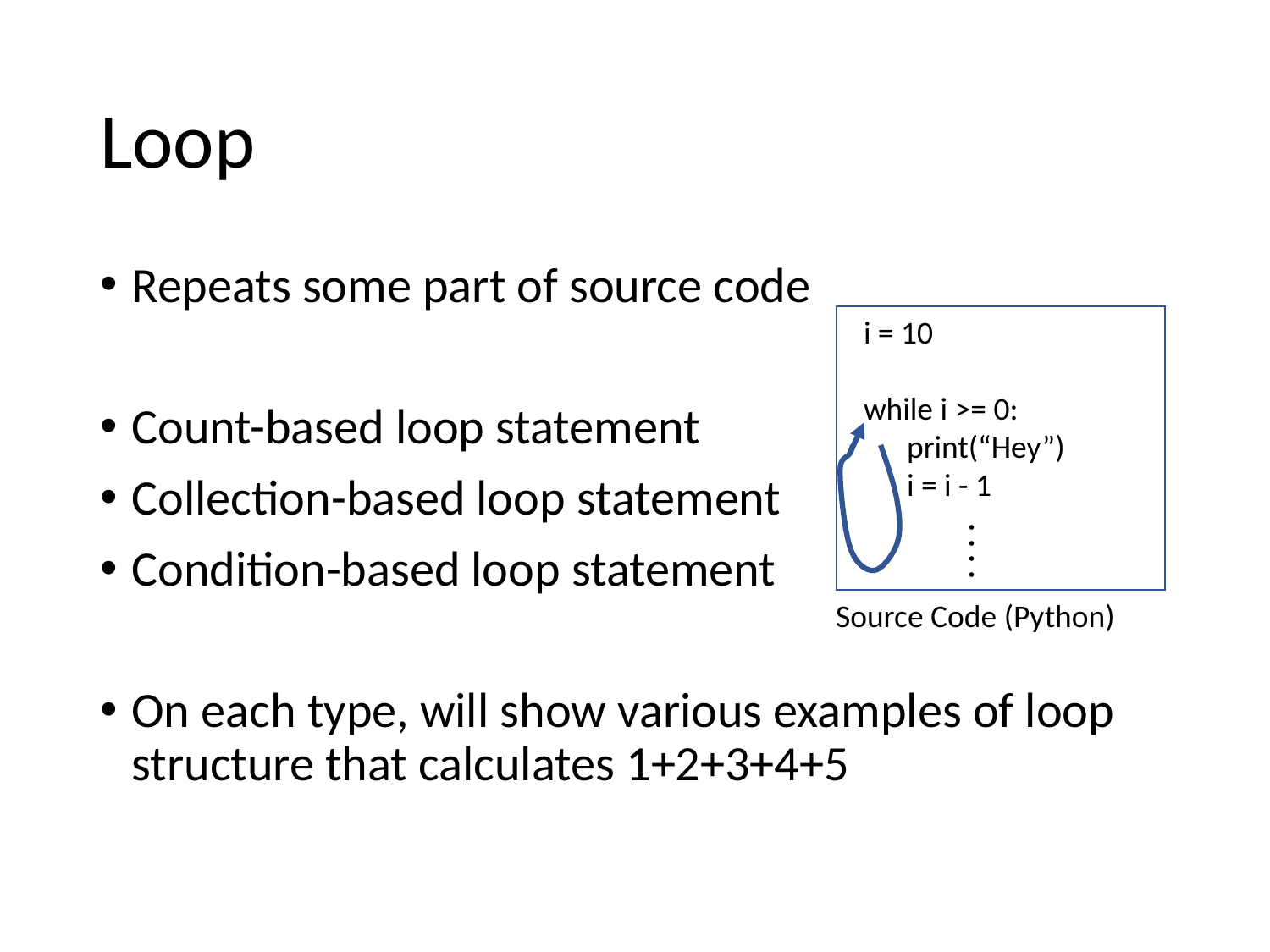

# Loop
Repeats some part of source code

Count-based loop statement
Collection-based loop statement
Condition-based loop statement

On each type, will show various examples of loop structure that calculates 1+2+3+4+5

i = 10

while i >= 0:
      print(“Hey”)
      i = i - 1

. . . .
Source Code (Python)